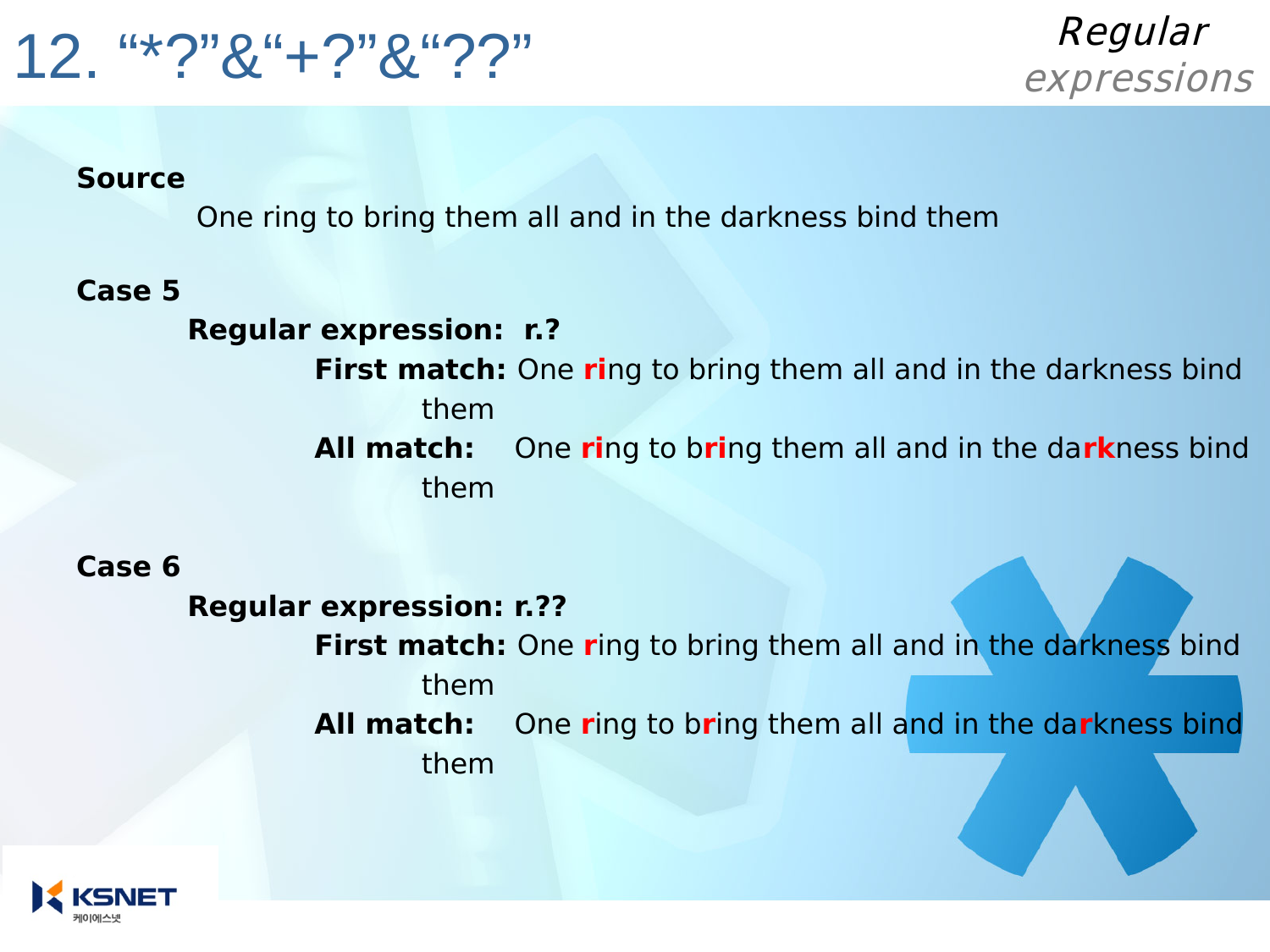

# 12. “*?”&“+?”&“??”

Source
		 One ring to bring them all and in the darkness bind them
Case 5
		Regular expression:  r.?
			First match: One ring to bring them all and in the darkness bind
                                              them
			All match:    One ring to bring them all and in the darkness bind
                                              them

Case 6
		Regular expression: r.??
			First match: One ring to bring them all and in the darkness bind
                                              them
			All match:    One ring to bring them all and in the darkness bind
                                              them